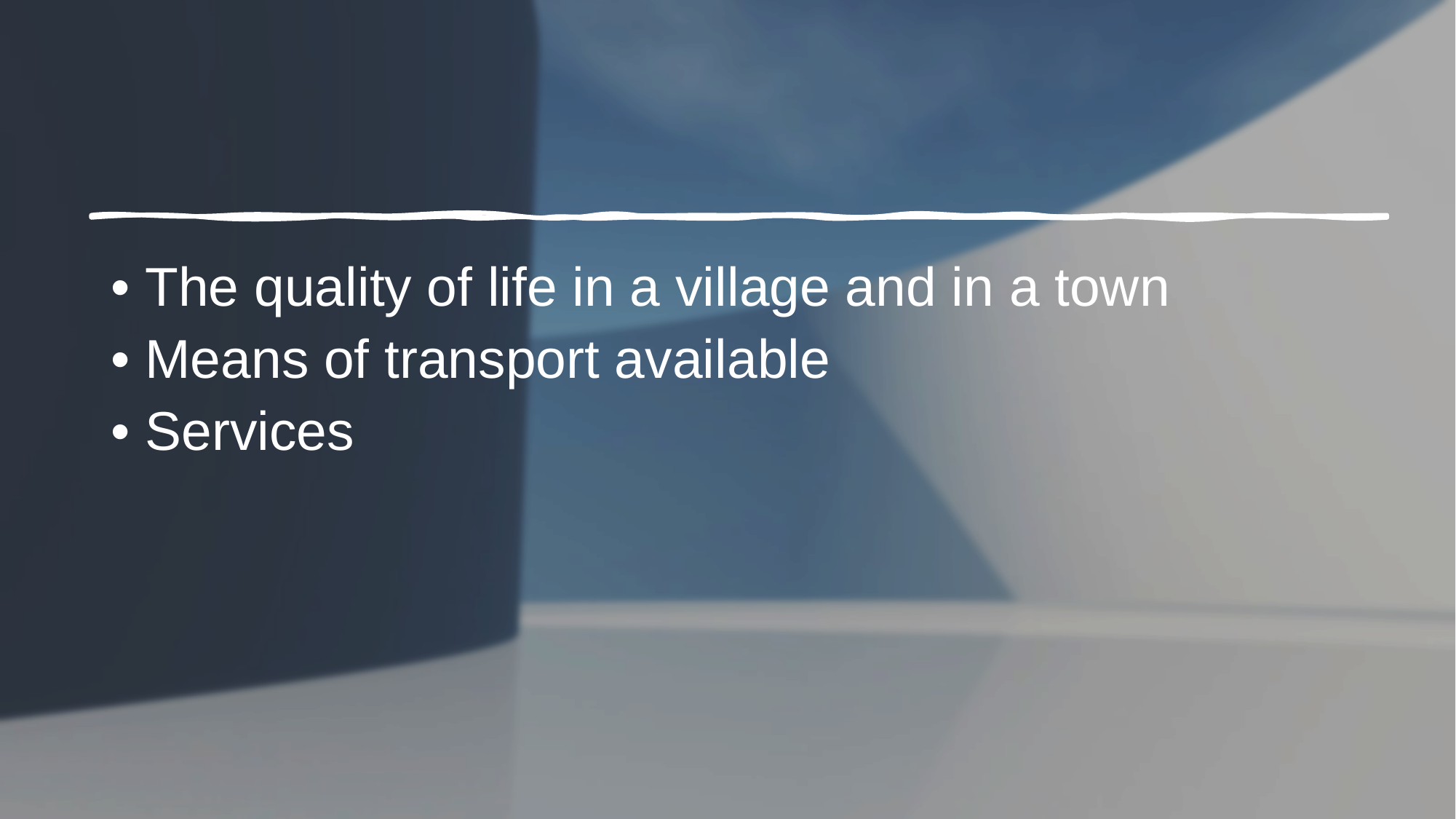

• The quality of life in a village and in a town
• Means of transport available
• Services